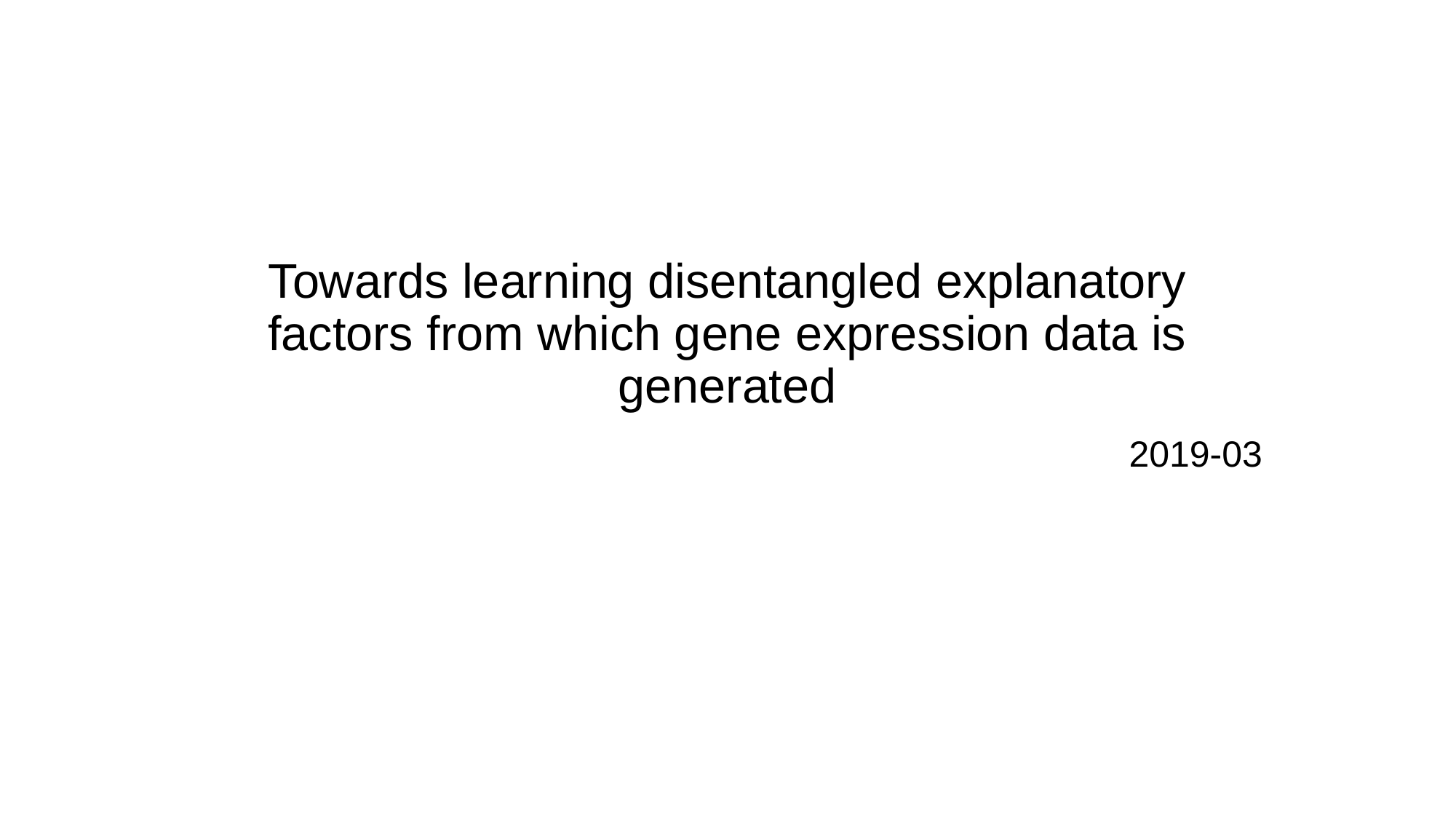

# Towards learning disentangled explanatory factors from which gene expression data is generated
2019-03